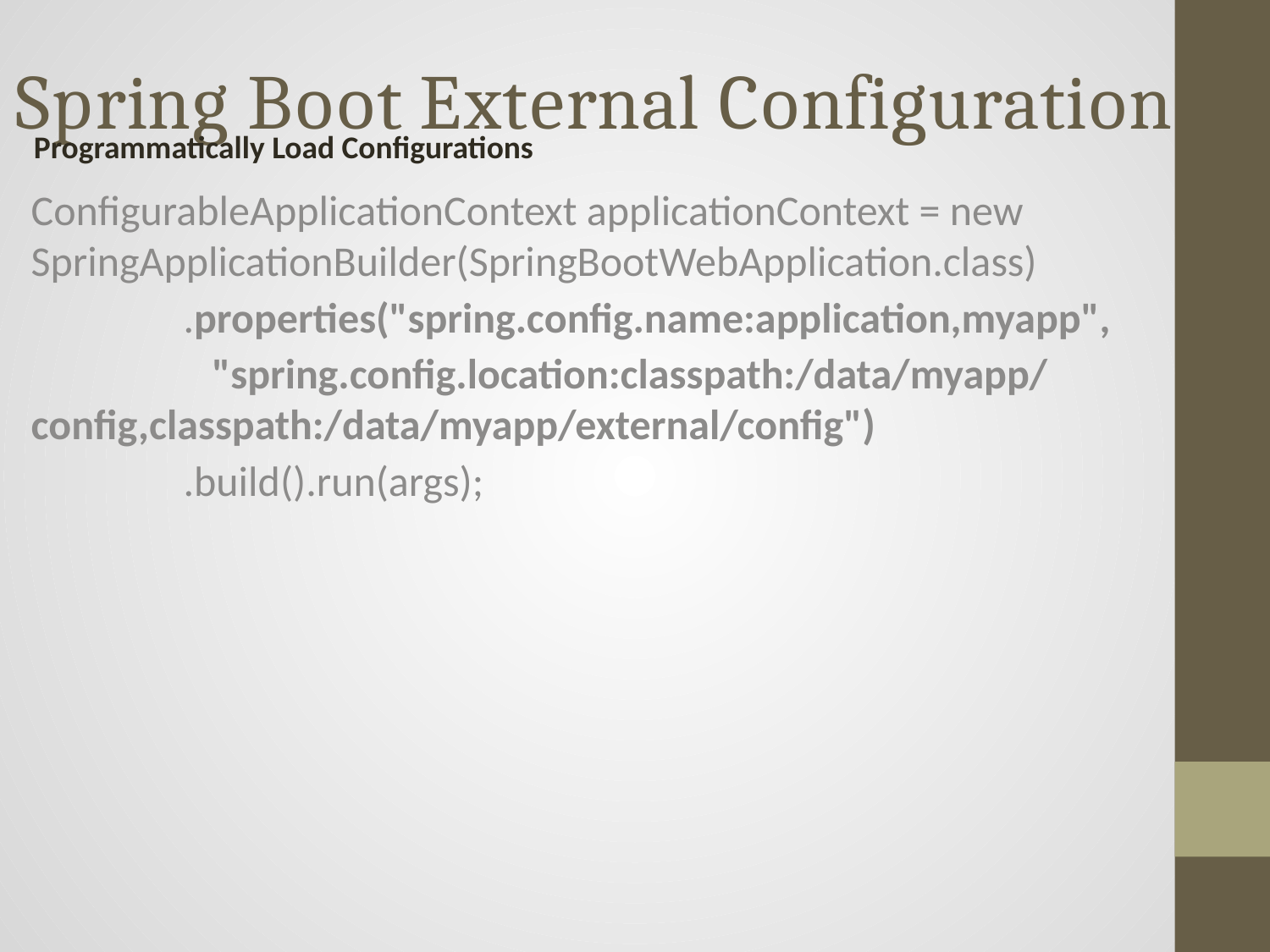

# Spring Boot External Configuration
Programmatically Load Configurations
ConfigurableApplicationContext applicationContext = new SpringApplicationBuilder(SpringBootWebApplication.class)
                .properties("spring.config.name:application,myapp",
                   "spring.config.location:classpath:/data/myapp/config,classpath:/data/myapp/external/config")
                .build().run(args);